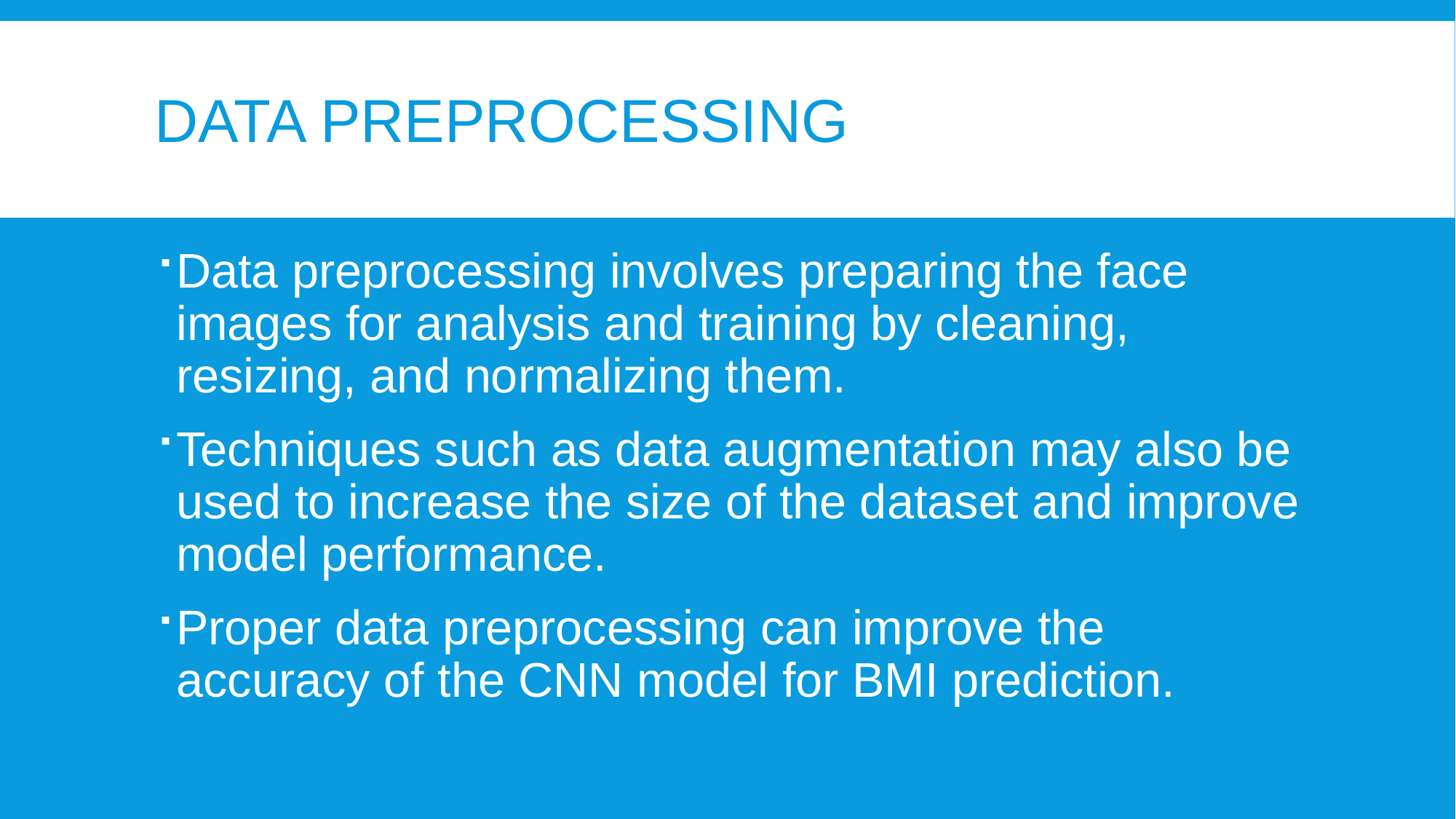

# Data Preprocessing
Data preprocessing involves preparing the face images for analysis and training by cleaning, resizing, and normalizing them.
Techniques such as data augmentation may also be used to increase the size of the dataset and improve model performance.
Proper data preprocessing can improve the accuracy of the CNN model for BMI prediction.